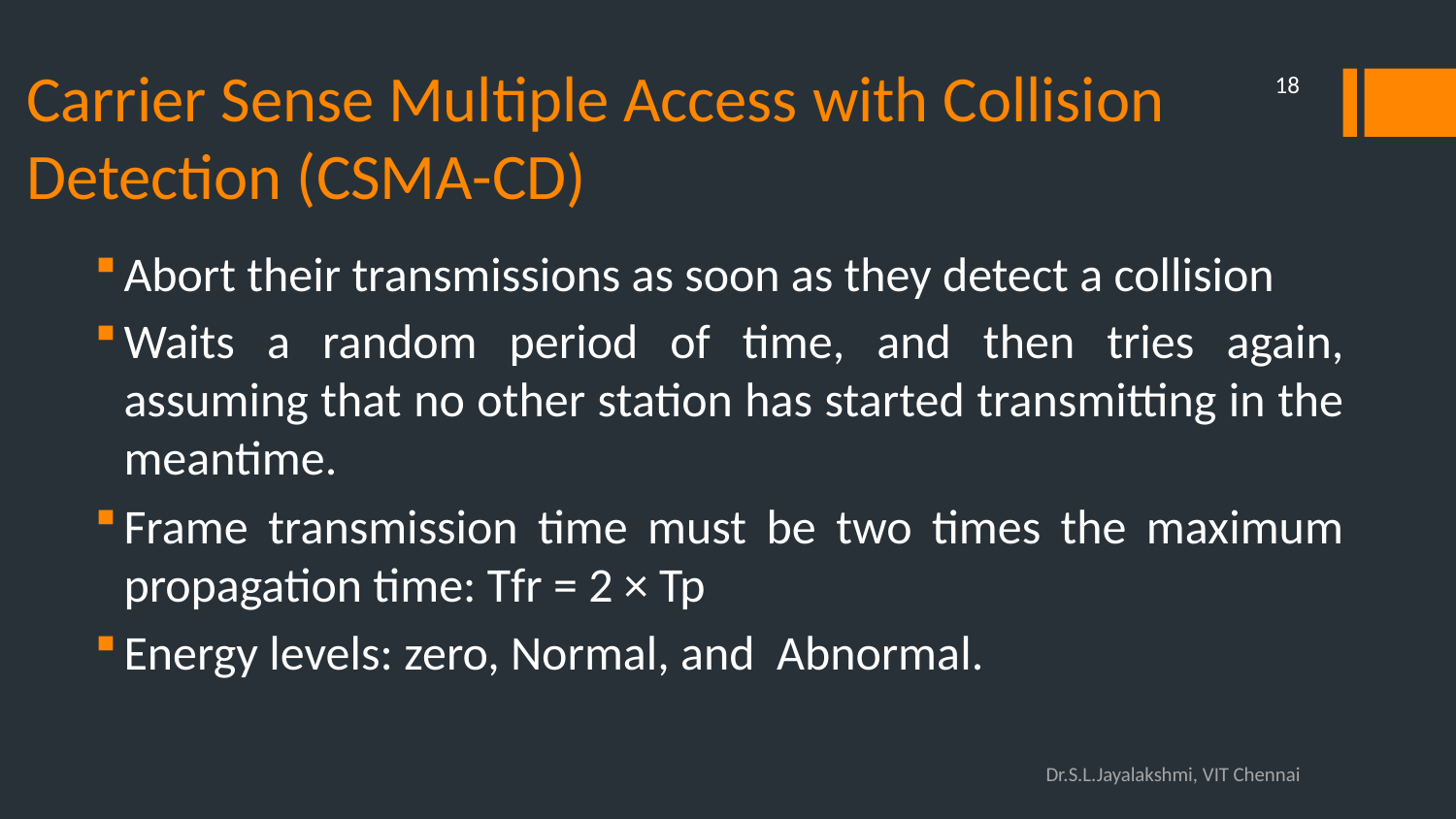

# Carrier Sense Multiple Access with Collision Detection (CSMA-CD)
18
Abort their transmissions as soon as they detect a collision
Waits a random period of time, and then tries again, assuming that no other station has started transmitting in the meantime.
Frame transmission time must be two times the maximum propagation time: Tfr = 2 × Tp
Energy levels: zero, Normal, and  Abnormal.

Dr.S.L.Jayalakshmi, VIT Chennai